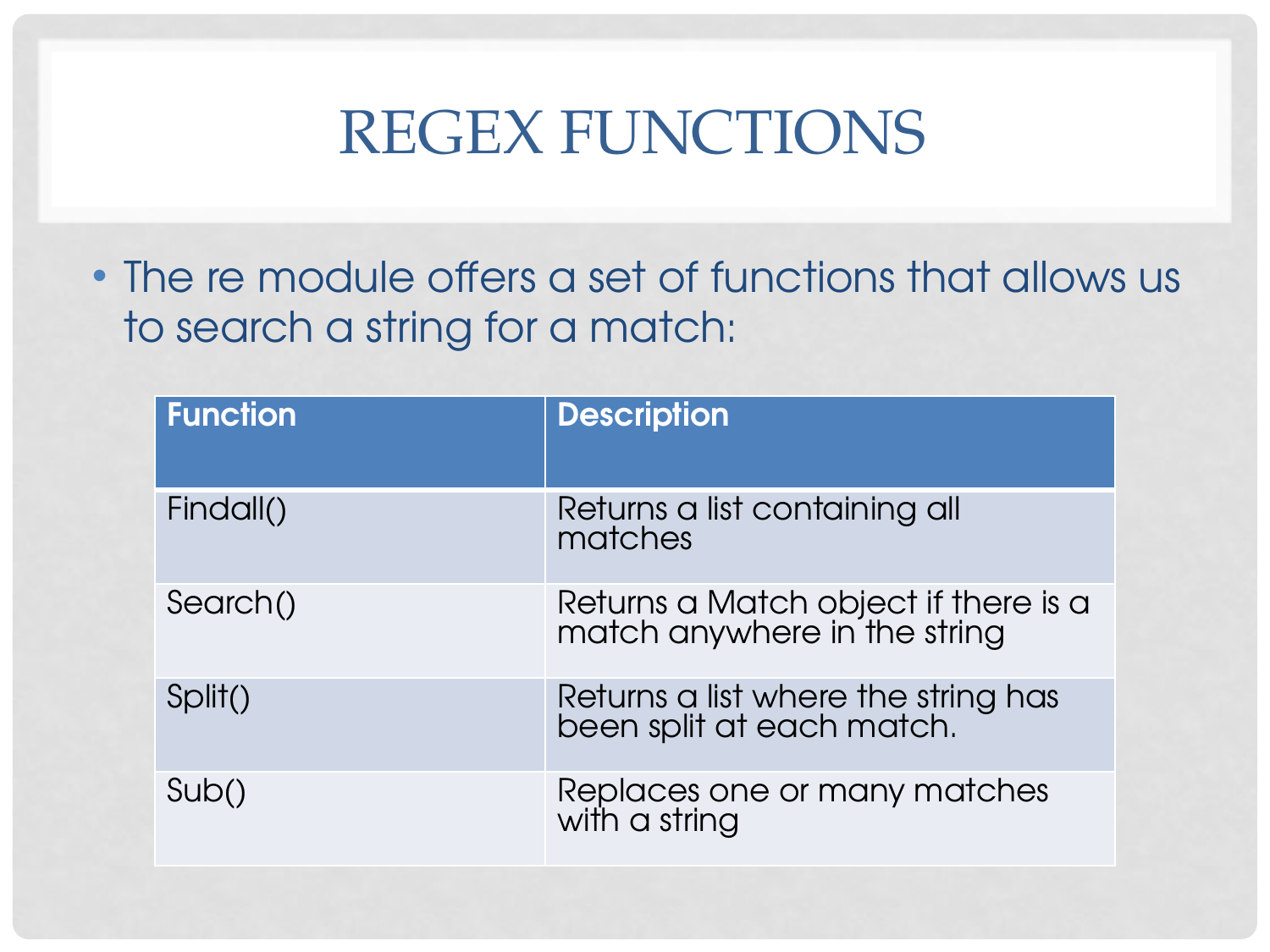

# RegEx Functions
The re module offers a set of functions that allows us to search a string for a match:

| Function | Description |
| --- | --- |
| Findall() | Returns a list containing all matches |
| Search() | Returns a Match object if there is a match anywhere in the string |
| Split() | Returns a list where the string has been split at each match. |
| Sub() | Replaces one or many matches with a string |